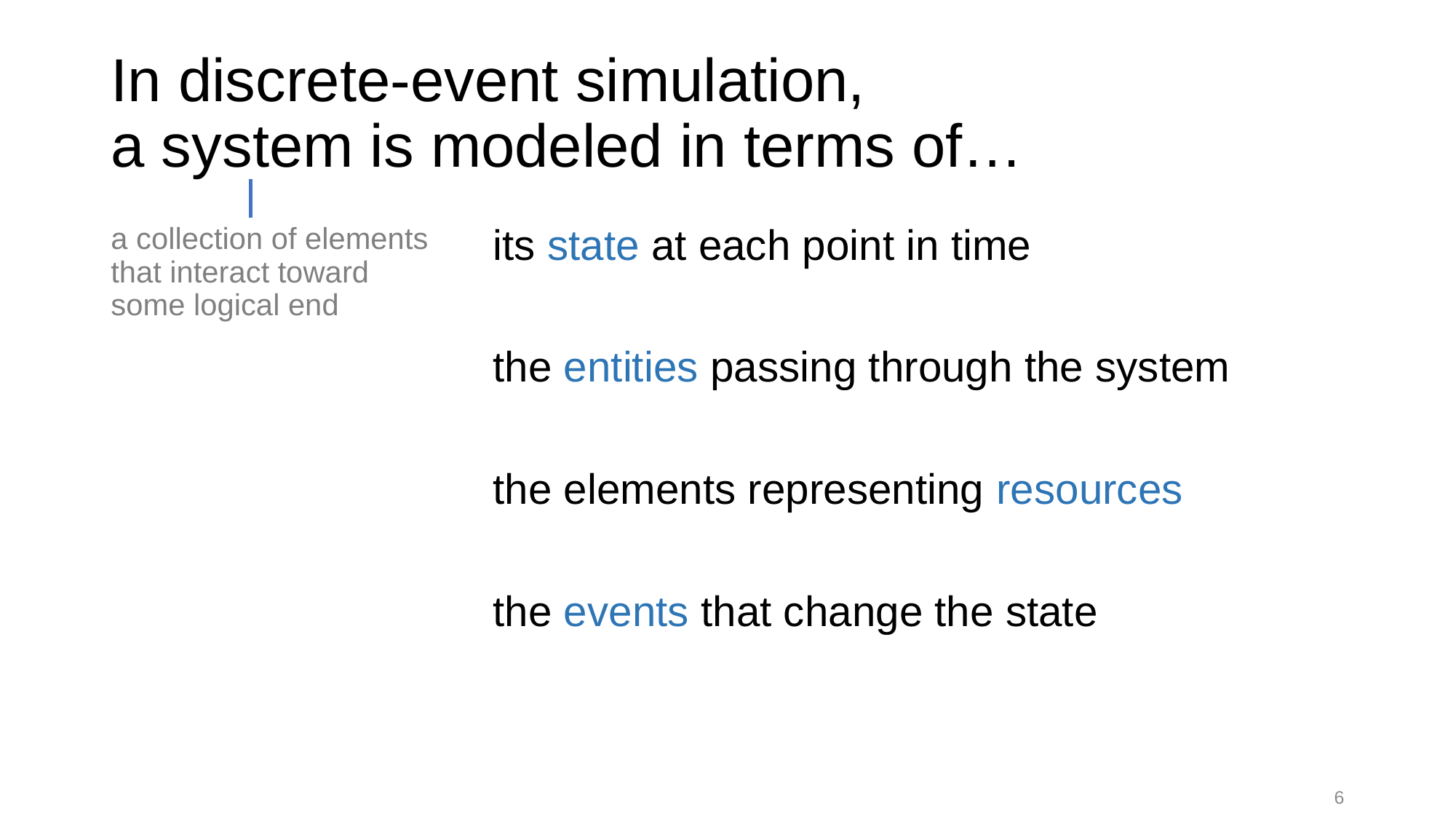

# In discrete-event simulation, a system is modeled in terms of…
a collection of elements that interact toward some logical end
its state at each point in time

the entities passing through the system

the elements representing resources

the events that change the state

6